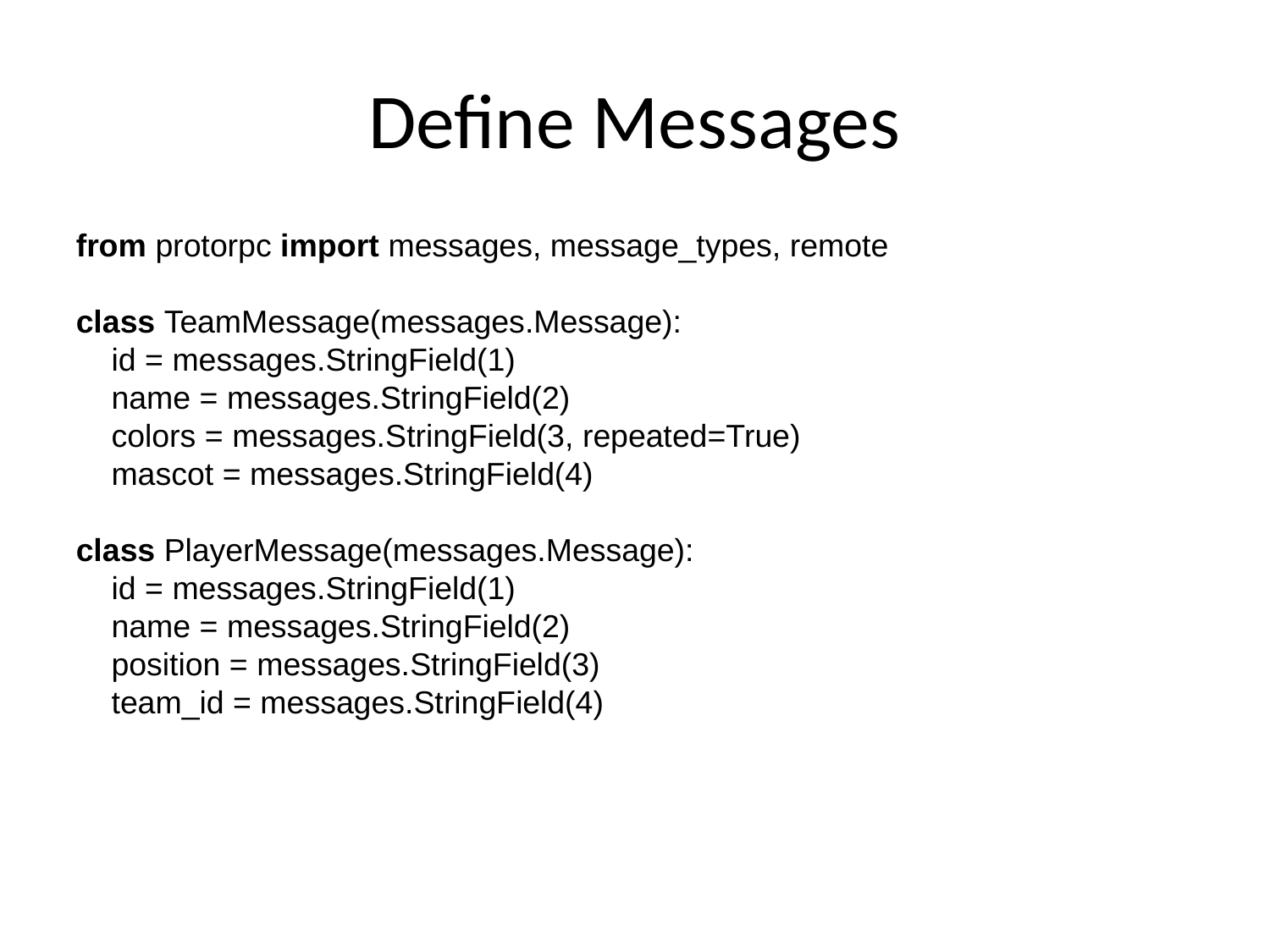

# Define Messages
from protorpc import messages, message_types, remote

class TeamMessage(messages.Message):
    id = messages.StringField(1)
    name = messages.StringField(2)
    colors = messages.StringField(3, repeated=True)
    mascot = messages.StringField(4)
class PlayerMessage(messages.Message):
    id = messages.StringField(1)
    name = messages.StringField(2)
    position = messages.StringField(3)
    team_id = messages.StringField(4)